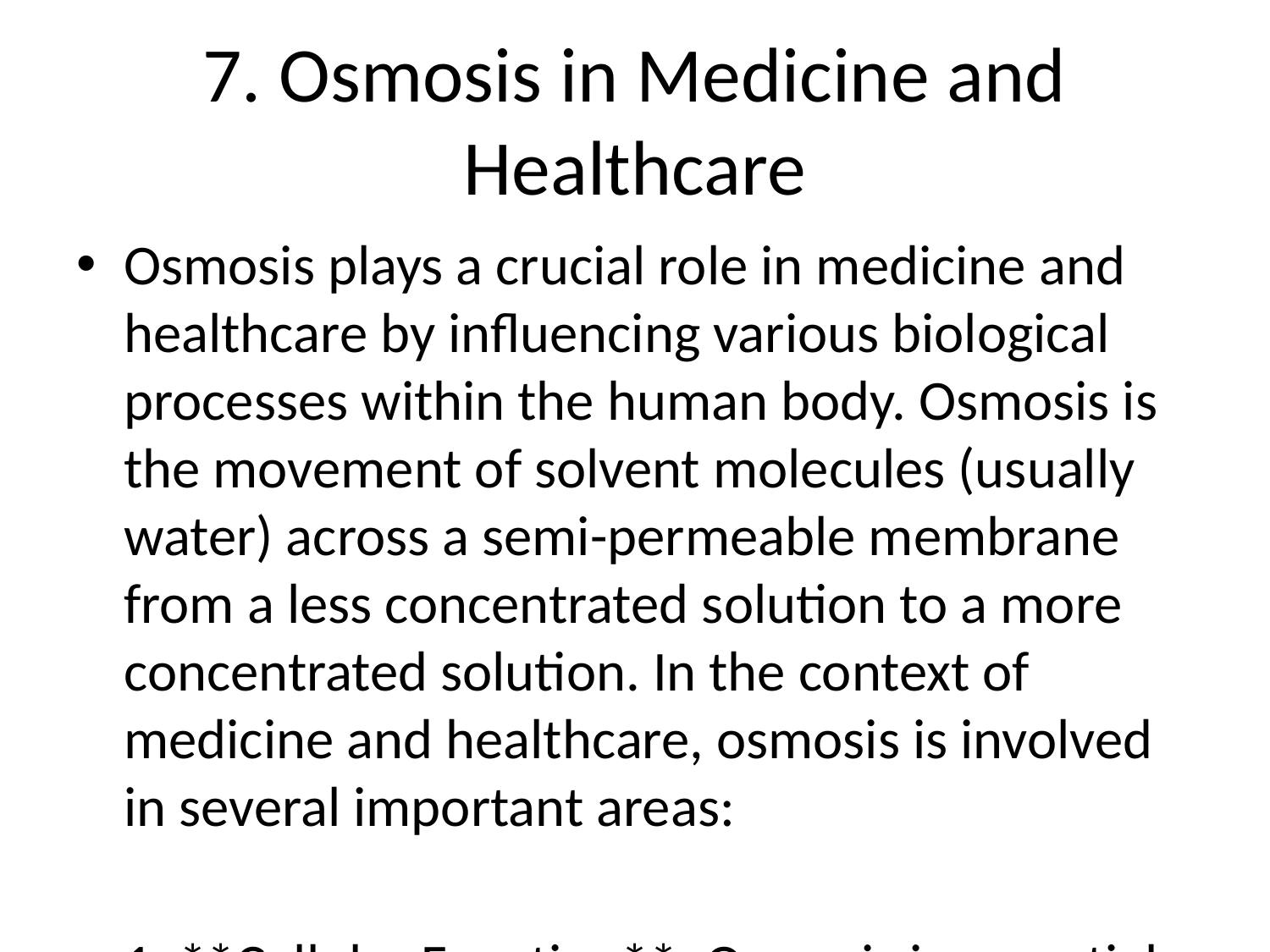

# 7. Osmosis in Medicine and Healthcare
Osmosis plays a crucial role in medicine and healthcare by influencing various biological processes within the human body. Osmosis is the movement of solvent molecules (usually water) across a semi-permeable membrane from a less concentrated solution to a more concentrated solution. In the context of medicine and healthcare, osmosis is involved in several important areas:

1. **Cellular Function**: Osmosis is essential for maintaining the balance of water and ions within cells. Proper osmotic regulation ensures that cells maintain their shape and function optimally.

2. **Kidney Function**: Osmosis is a crucial process in the kidneys, where it facilitates the reabsorption of water and essential nutrients while allowing for the excretion of waste products in the form of urine.

3. **Intravenous Fluids**: Osmosis is utilized in intravenous (IV) therapy to administer fluids and medications directly into the bloodstream. The osmotic pressure of the IV solution must be carefully regulated to prevent cell damage or excessive fluid shifts.

4. **Wound Healing**: Osmosis is involved in the process of wound healing, where it helps maintain the necessary balance of fluids within tissues to support tissue repair and regeneration.

5. **Drug Delivery**: Osmosis is being increasingly utilized in drug delivery systems to control the release of medications within the body. Osmotic drug delivery systems use osmotic pressure to release drugs at a controlled rate, ensuring optimal therapeutic effects.

6. **Edema Management**: Osmosis plays a role in managing conditions such as edema, where the movement of excess fluid out of tissues is crucial in reducing swelling and promoting overall health.

7. **Diagnostic Testing**: Osmosis is also involved in various diagnostic tests, such as osmolarity testing, which measures the concentration of solute particles in a solution. Abnormal osmolarity levels can indicate certain medical conditions.

Understanding the principles of osmosis is essential in the field of medicine and healthcare as it influences diverse physiological processes and is applied in various treatment modalities. Proper regulation of osmotic processes is crucial for maintaining homeostasis and promoting overall health and well-being.